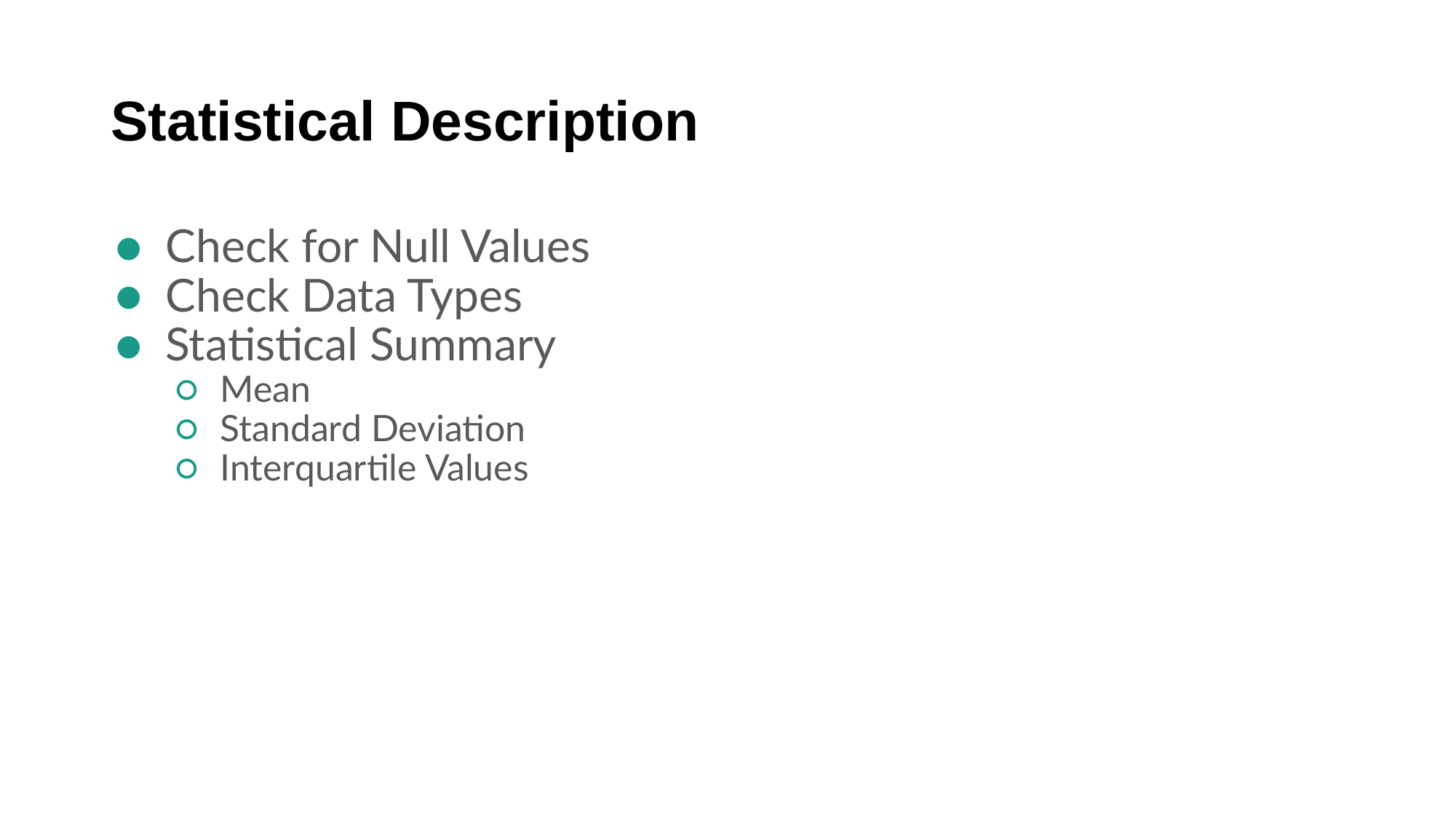

# Statistical Description
Check for Null Values
Check Data Types
Statistical Summary
Mean
Standard Deviation
Interquartile Values